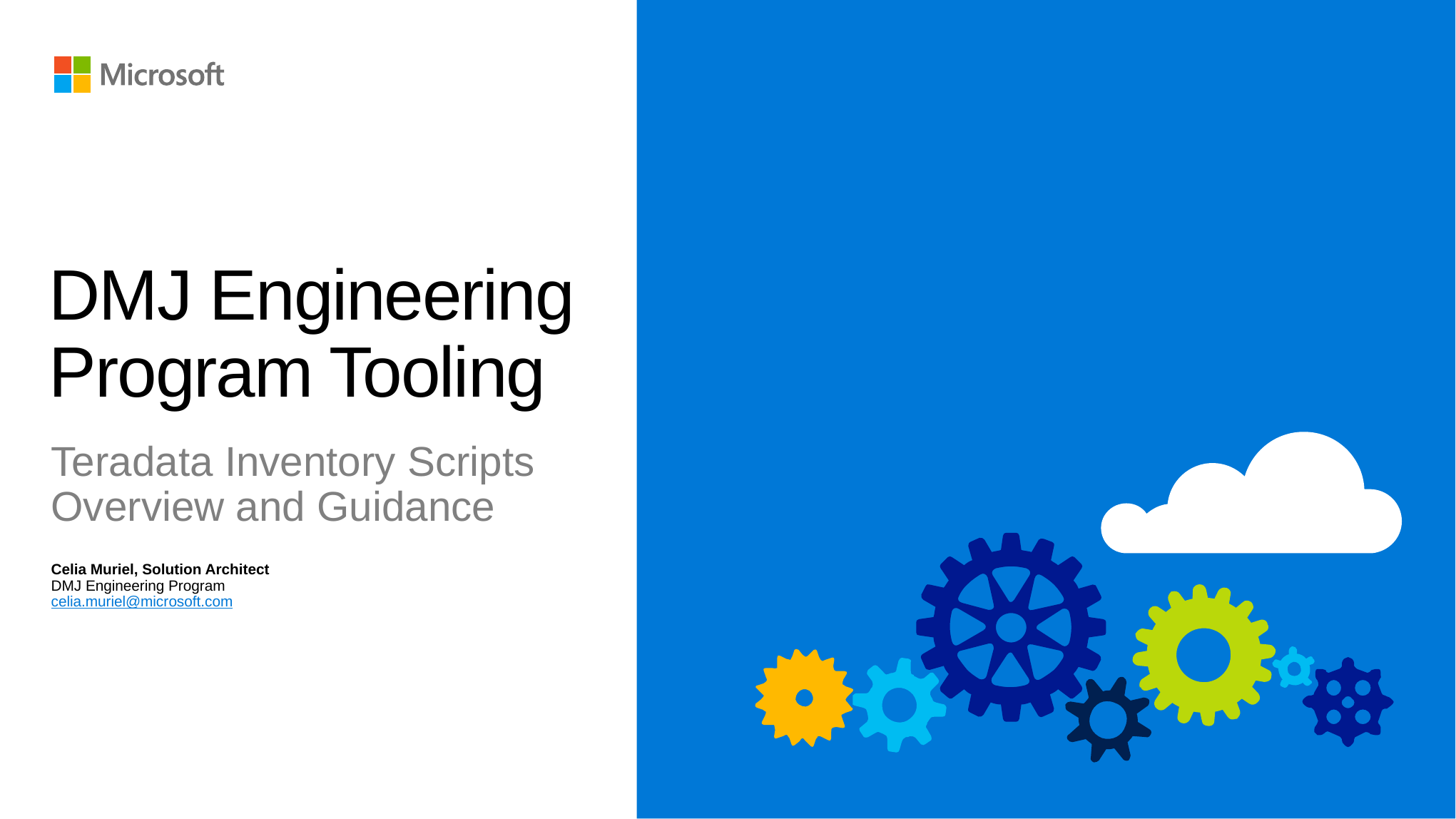

# DMJ Engineering Program Tooling
Teradata Inventory Scripts
Overview and Guidance

Celia Muriel, Solution Architect
DMJ Engineering Program
celia.muriel@microsoft.com